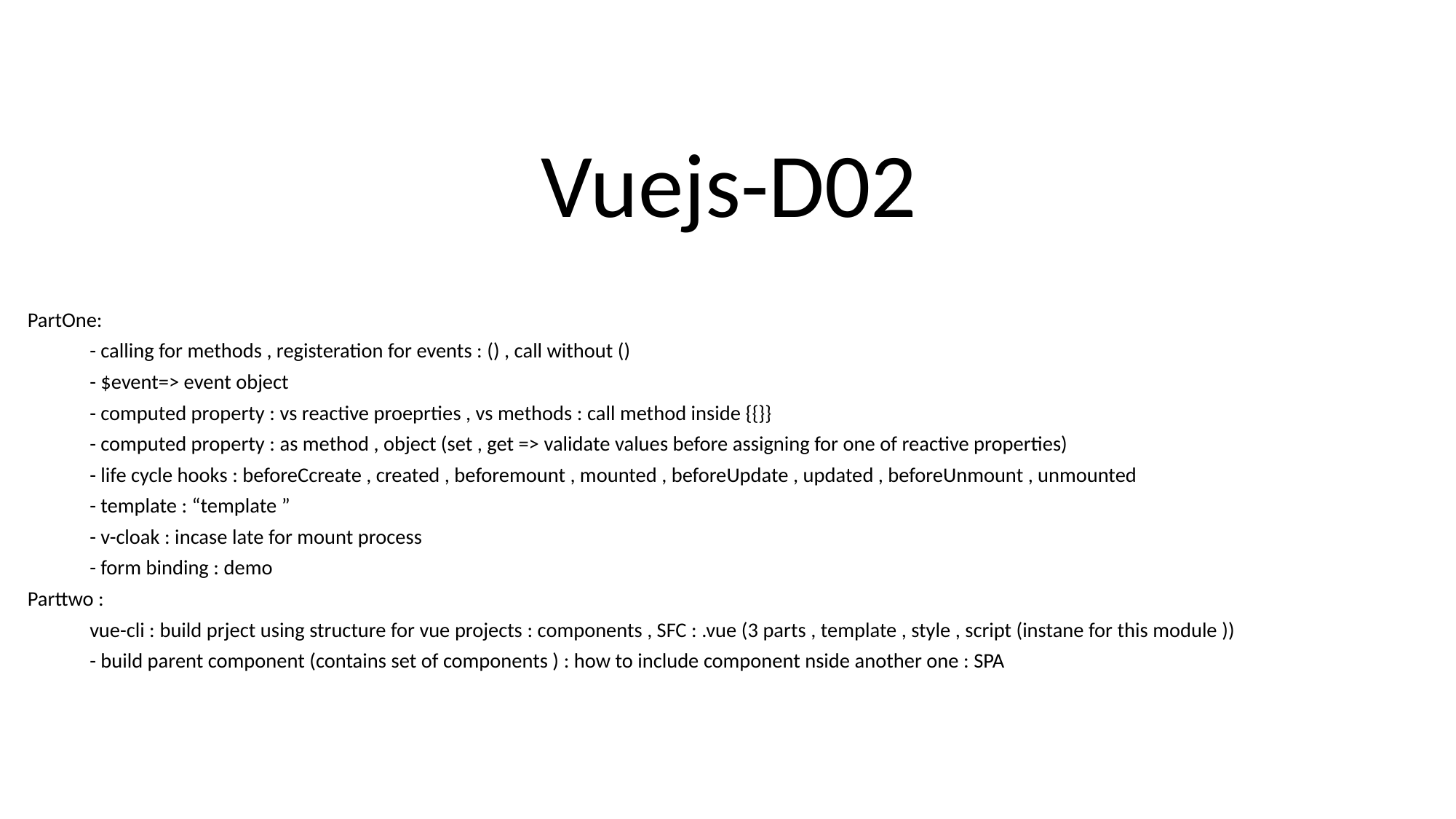

# Vuejs-D02
PartOne:
	- calling for methods , registeration for events : () , call without ()
		- $event=> event object
	- computed property : vs reactive proeprties , vs methods : call method inside {{}}
	- computed property : as method , object (set , get => validate values before assigning for one of reactive properties)
	- life cycle hooks : beforeCcreate , created , beforemount , mounted , beforeUpdate , updated , beforeUnmount , unmounted
	- template : “template ”
	- v-cloak : incase late for mount process
	- form binding : demo
Parttwo :
	vue-cli : build prject using structure for vue projects : components , SFC : .vue (3 parts , template , style , script (instane for this module ))
	- build parent component (contains set of components ) : how to include component nside another one : SPA